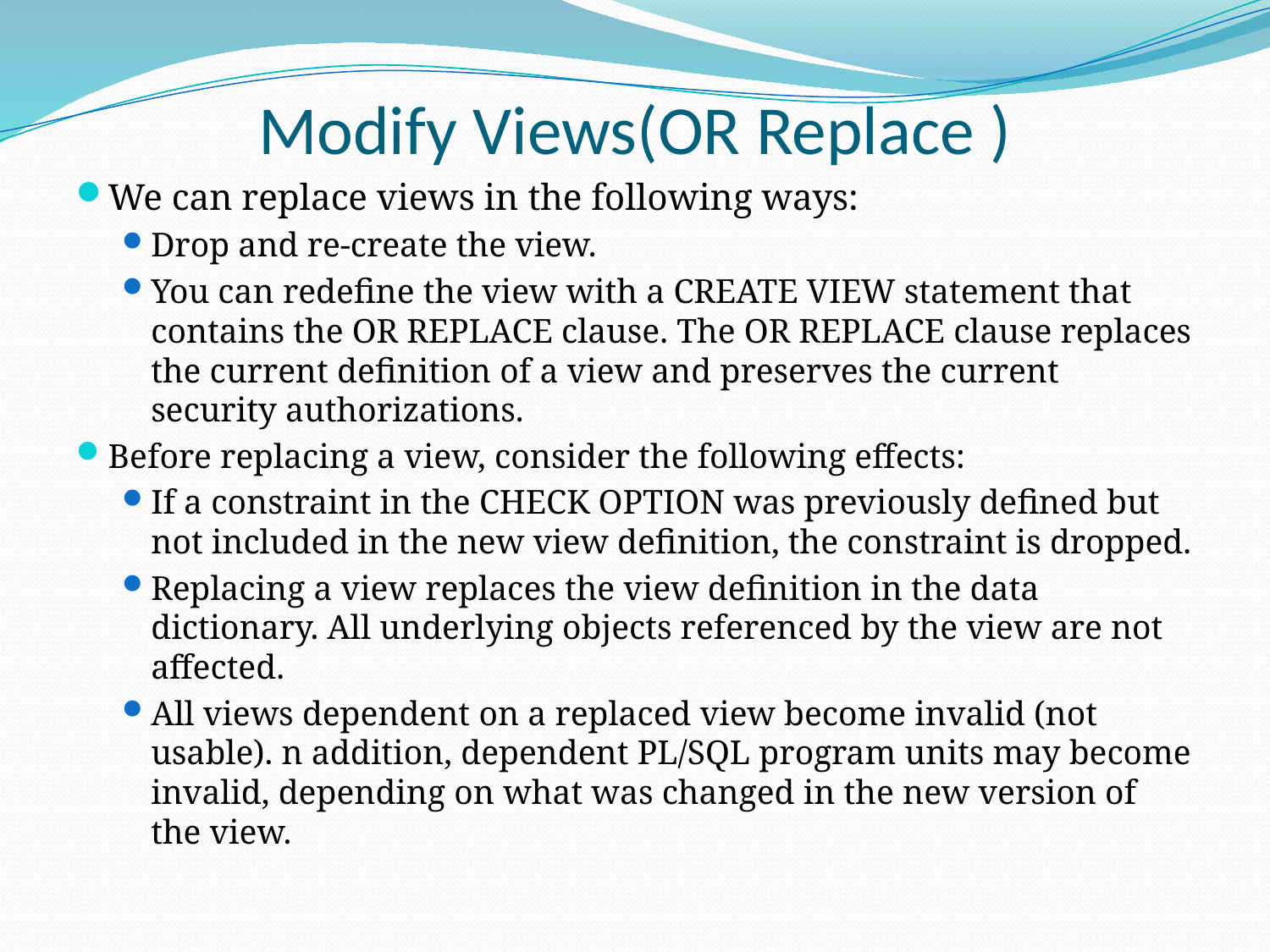

# Modify Views(OR Replace )
We can replace views in the following ways:
Drop and re-create the view.
You can redefine the view with a CREATE VIEW statement that contains the OR REPLACE clause. The OR REPLACE clause replaces the current definition of a view and preserves the current security authorizations.
Before replacing a view, consider the following effects:
If a constraint in the CHECK OPTION was previously defined but not included in the new view definition, the constraint is dropped.
Replacing a view replaces the view definition in the data dictionary. All underlying objects referenced by the view are not affected.
All views dependent on a replaced view become invalid (not usable). n addition, dependent PL/SQL program units may become invalid, depending on what was changed in the new version of the view.